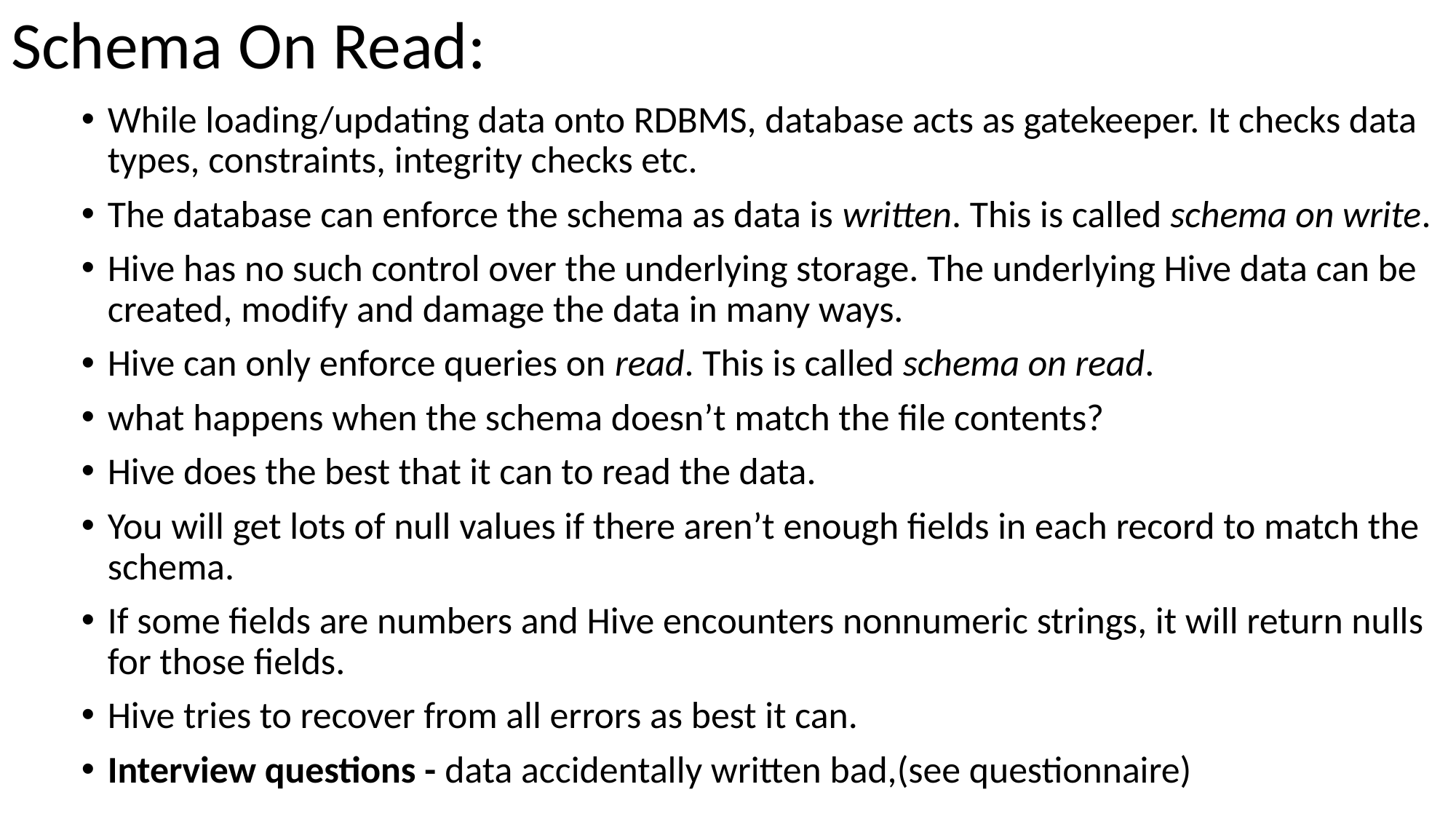

# Schema On Read:
While loading/updating data onto RDBMS, database acts as gatekeeper. It checks data types, constraints, integrity checks etc.
The database can enforce the schema as data is written. This is called schema on write.
Hive has no such control over the underlying storage. The underlying Hive data can be created, modify and damage the data in many ways.
Hive can only enforce queries on read. This is called schema on read.
what happens when the schema doesn’t match the file contents?
Hive does the best that it can to read the data.
You will get lots of null values if there aren’t enough fields in each record to match the schema.
If some fields are numbers and Hive encounters nonnumeric strings, it will return nulls for those fields.
Hive tries to recover from all errors as best it can.
Interview questions - data accidentally written bad,(see questionnaire)